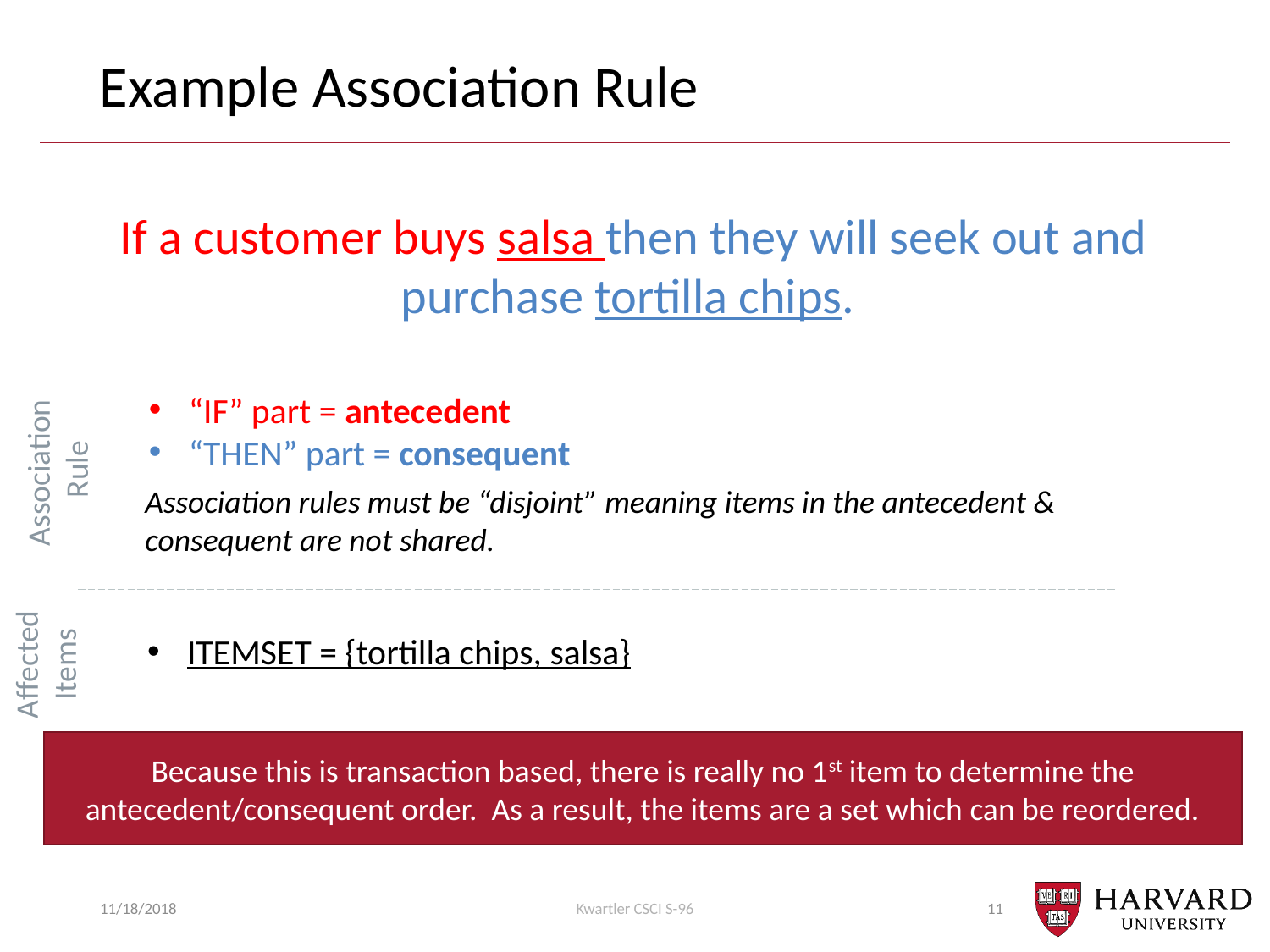

# Example Association Rule
If a customer buys salsa then they will seek out and purchase tortilla chips.
“IF” part = antecedent
“THEN” part = consequent
Association
 Rule
Association rules must be “disjoint” meaning items in the antecedent & consequent are not shared.
Affected
Items
ITEMSET = {tortilla chips, salsa}
Because this is transaction based, there is really no 1st item to determine the antecedent/consequent order.  As a result, the items are a set which can be reordered.
11/18/2018
Kwartler CSCI S-96
11